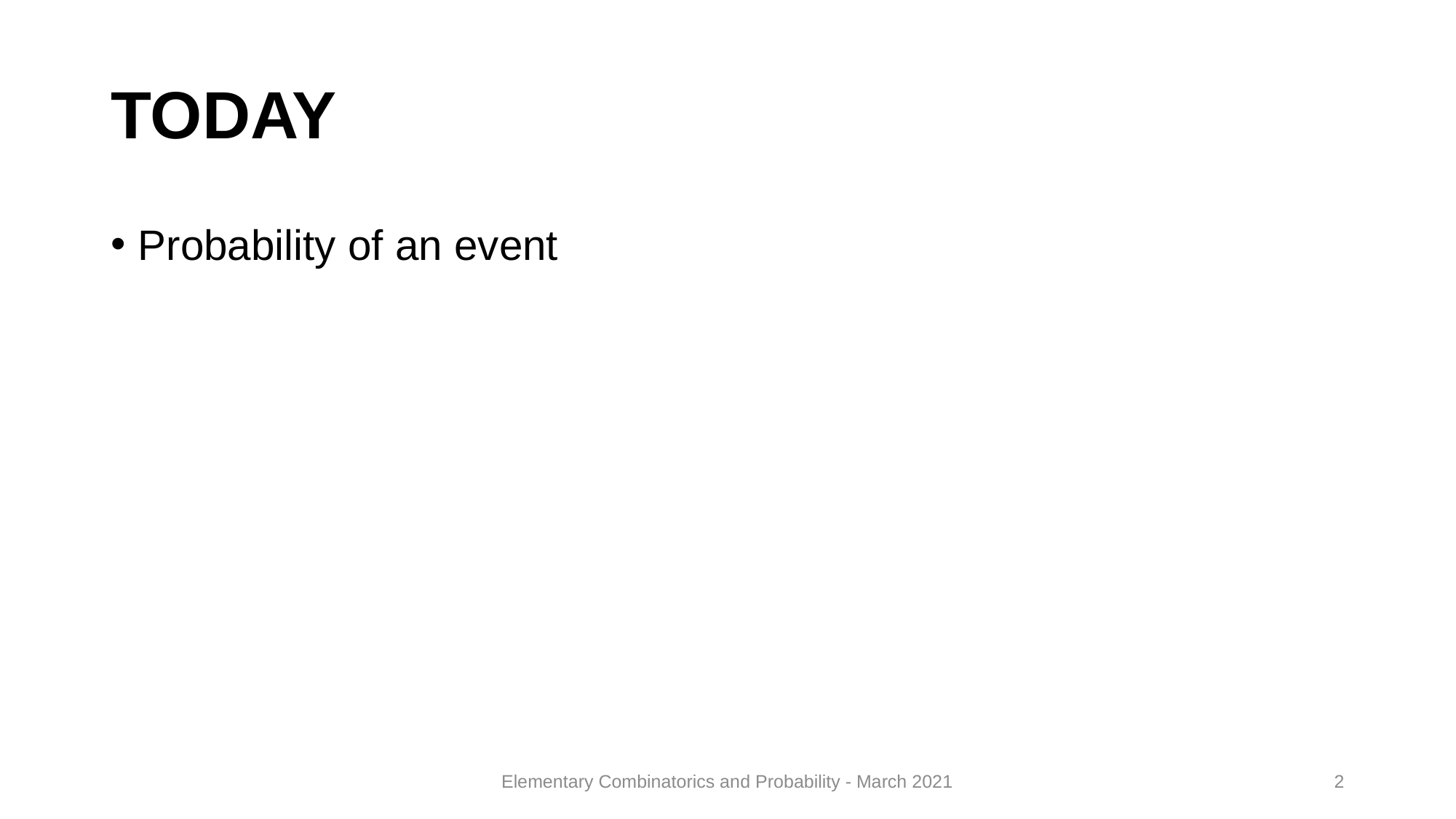

# TODAY
Probability of an event
Elementary Combinatorics and Probability - March 2021
2